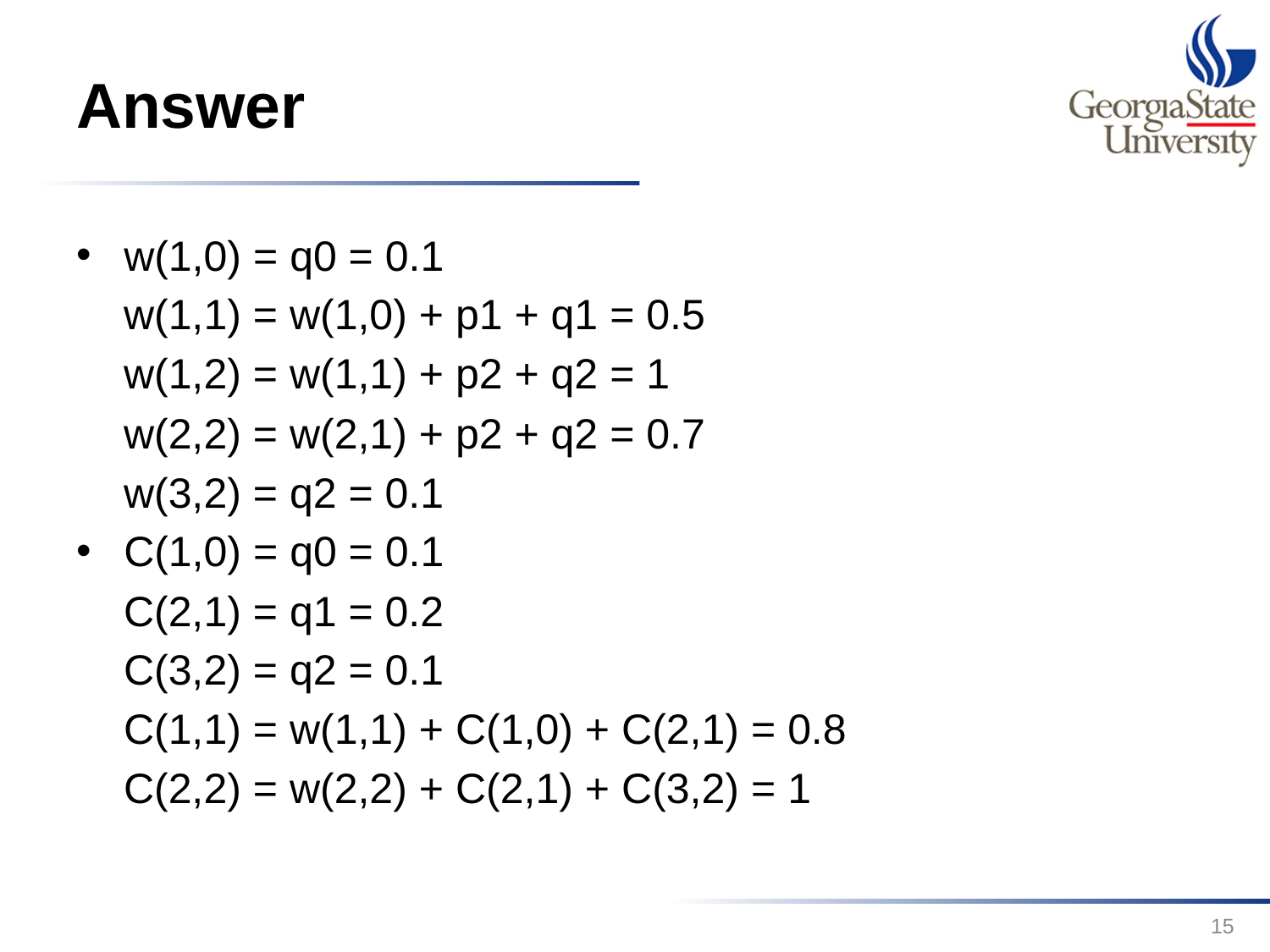

# Answer
w(1,0) = q0 = 0.1
    w(1,1) = w(1,0) + p1 + q1 = 0.5
    w(1,2) = w(1,1) + p2 + q2 = 1
    w(2,2) = w(2,1) + p2 + q2 = 0.7
    w(3,2) = q2 = 0.1
C(1,0) = q0 = 0.1
    C(2,1) = q1 = 0.2
    C(3,2) = q2 = 0.1
    C(1,1) = w(1,1) + C(1,0) + C(2,1) = 0.8
    C(2,2) = w(2,2) + C(2,1) + C(3,2) = 1
15